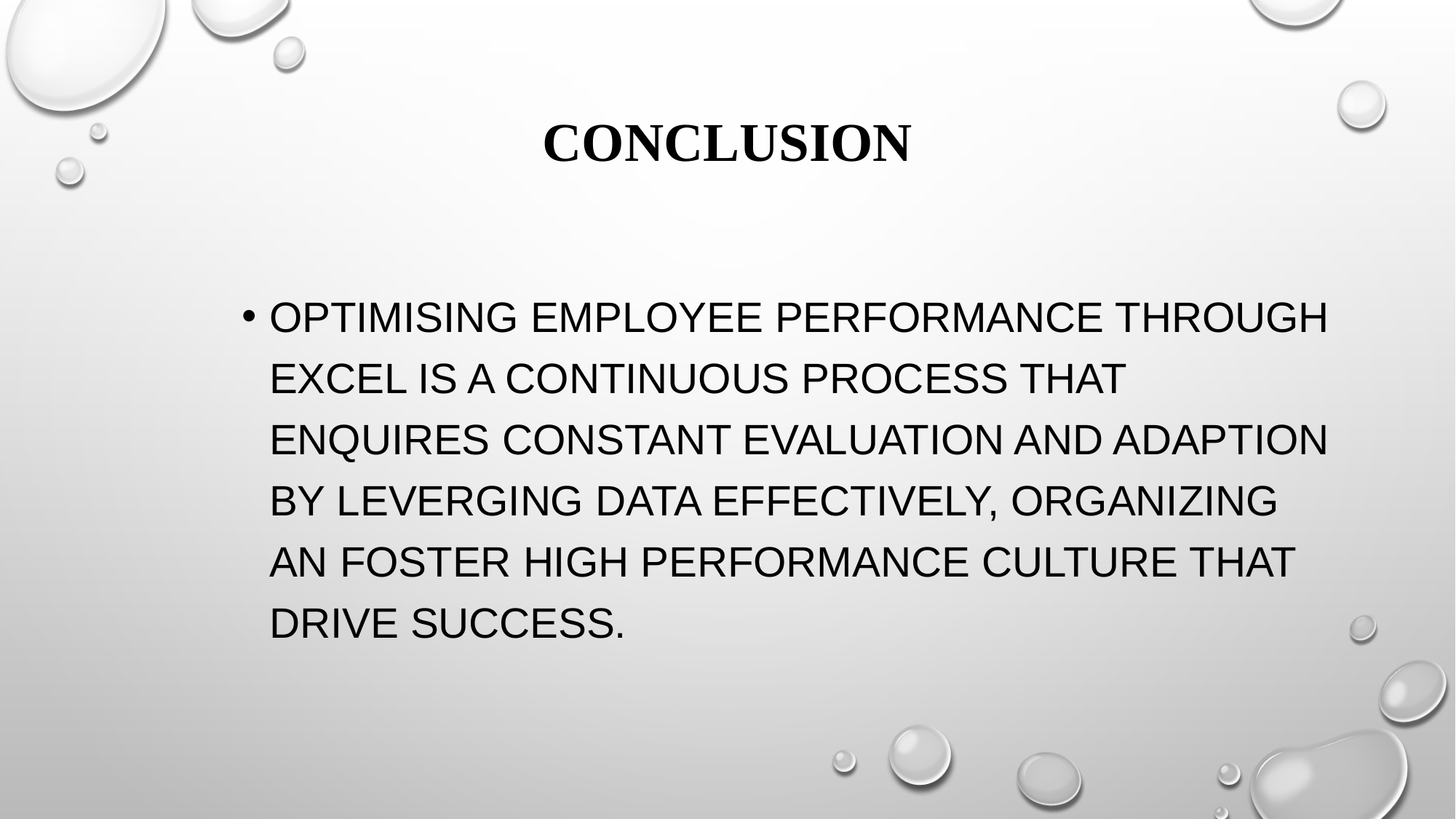

# conclusion
OPTIMISING EMPLOYEE PERFORMANCE THROUGH EXCEL IS A CONTINUOUS PROCESS THAT ENQUIRES CONSTANT EVALUATION AND ADAPTION BY LEVERGING DATA EFFECTIVELY, ORGANIZING AN FOSTER HIGH PERFORMANCE CULTURE THAT DRIVE SUCCESS.